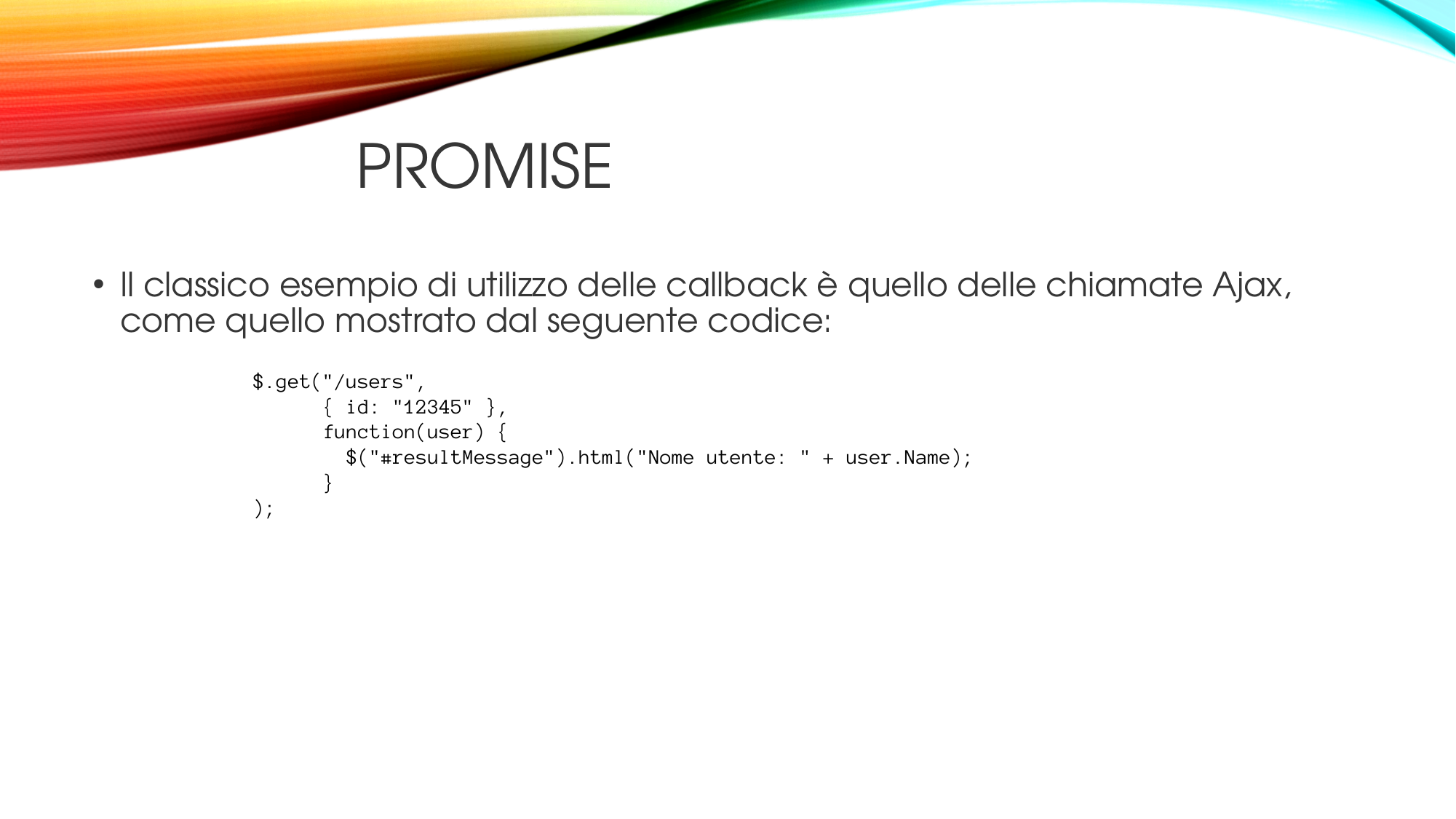

# PROMISE
Il classico esempio di utilizzo delle callback è quello delle chiamate Ajax, come quello mostrato dal seguente codice:
$.get("/users",
      { id: "12345" },
      function(user) {
        $("#resultMessage").html("Nome utente: " + user.Name);
      }
);